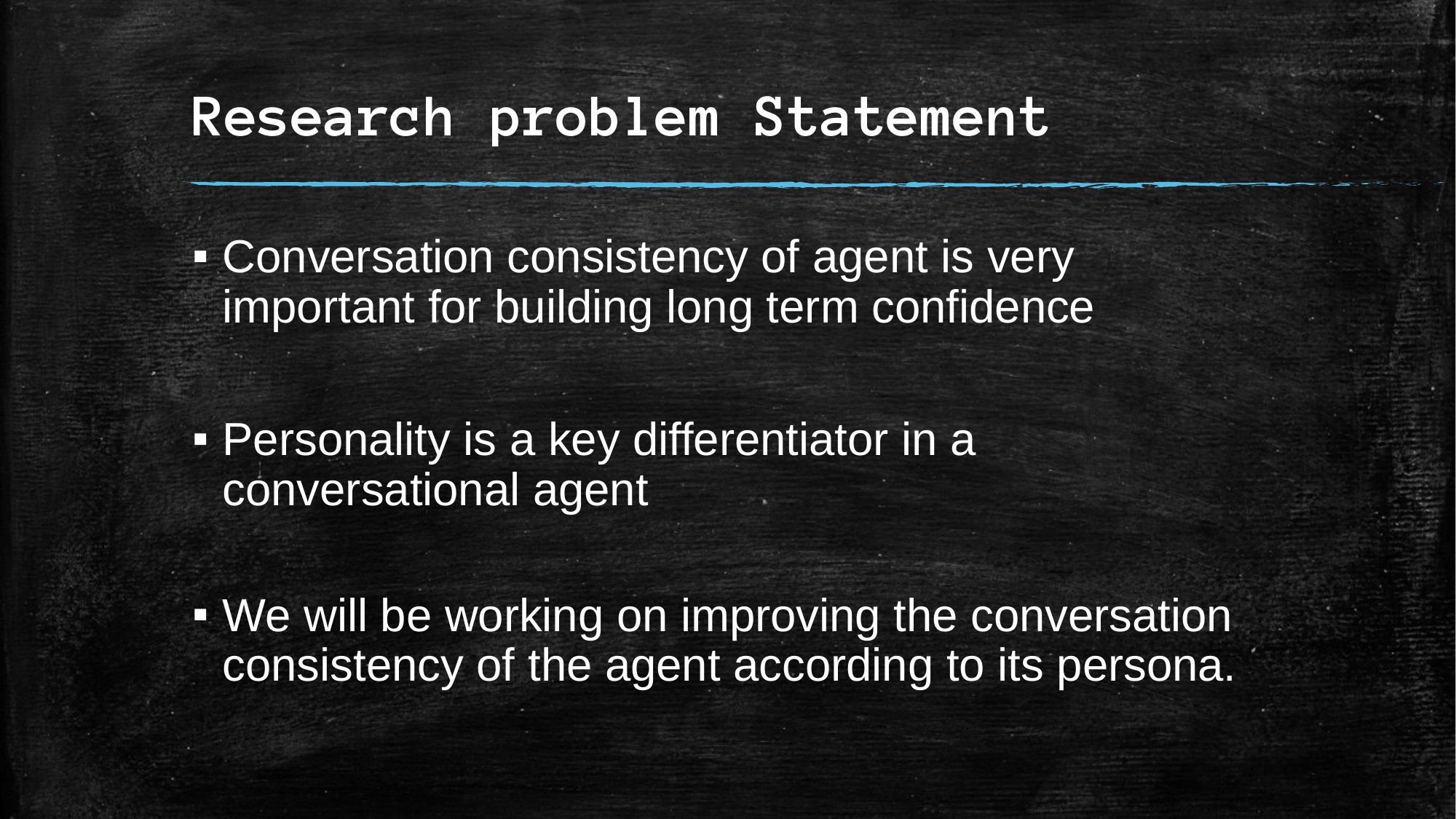

# Research problem Statement
Conversation consistency of agent is very important for building long term confidence

Personality is a key differentiator in a conversational agent

We will be working on improving the conversation consistency of the agent according to its persona.